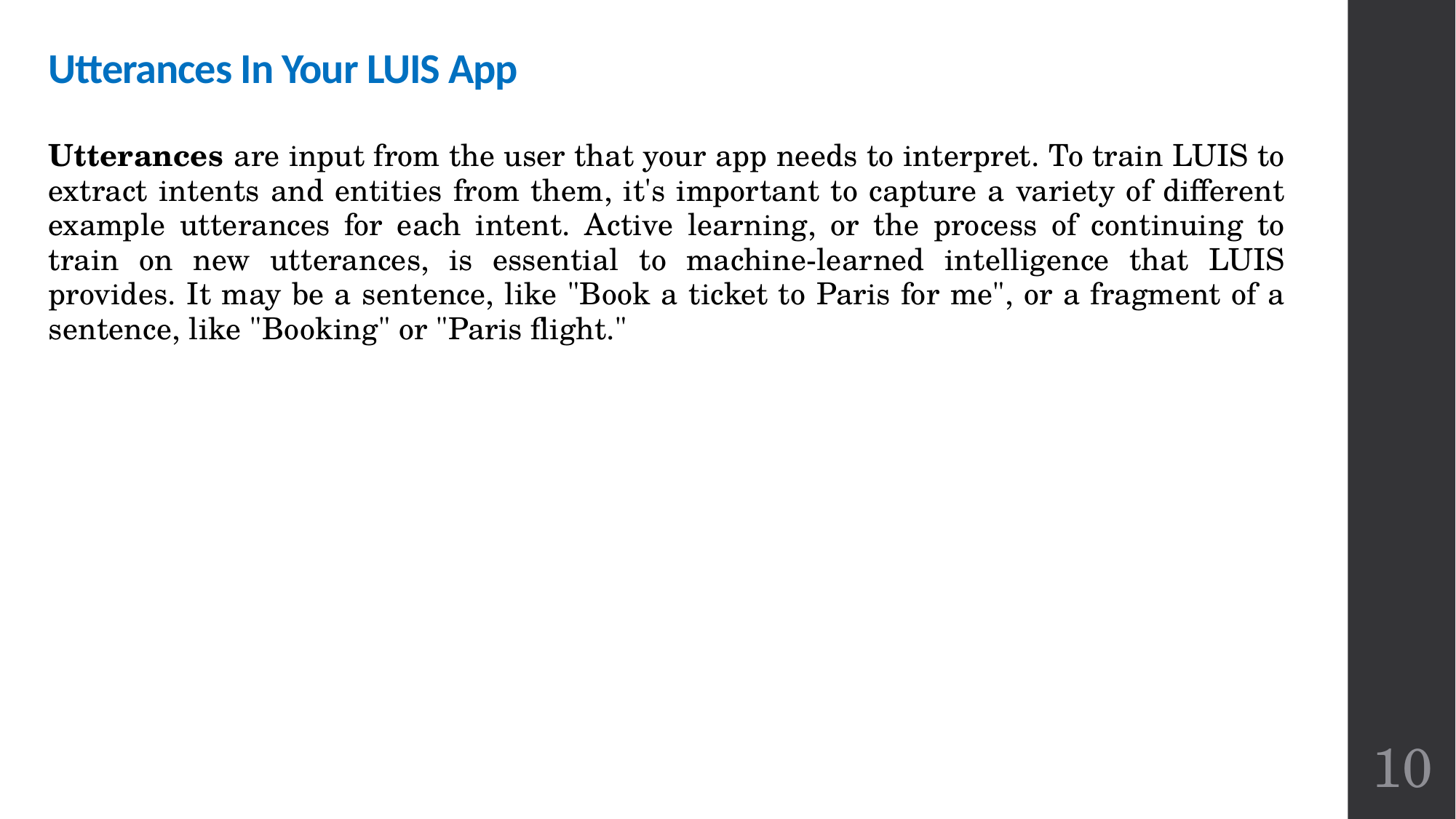

Utterances In Your LUIS App
Utterances are input from the user that your app needs to interpret. To train LUIS to extract intents and entities from them, it's important to capture a variety of different example utterances for each intent. Active learning, or the process of continuing to train on new utterances, is essential to machine-learned intelligence that LUIS provides. It may be a sentence, like "Book a ticket to Paris for me", or a fragment of a sentence, like "Booking" or "Paris flight."
10